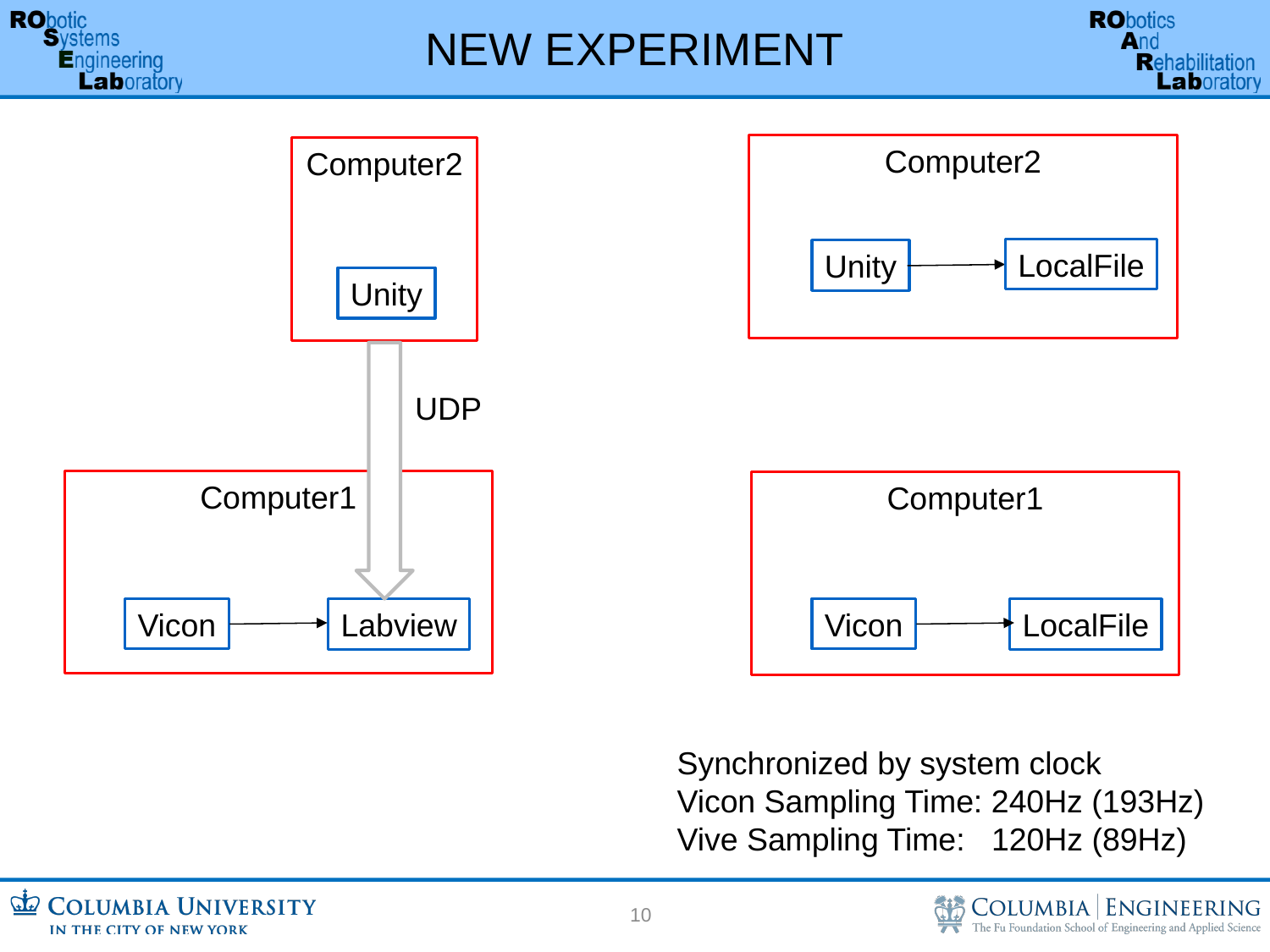

New Experiment
Computer2

Computer2

LocalFile
Unity
Unity

UDP
Computer1

Computer1

Vicon
Vicon
Labview
LocalFile
Synchronized by system clock
Vicon Sampling Time: 240Hz (193Hz)
Vive Sampling Time:   120Hz (89Hz)
10